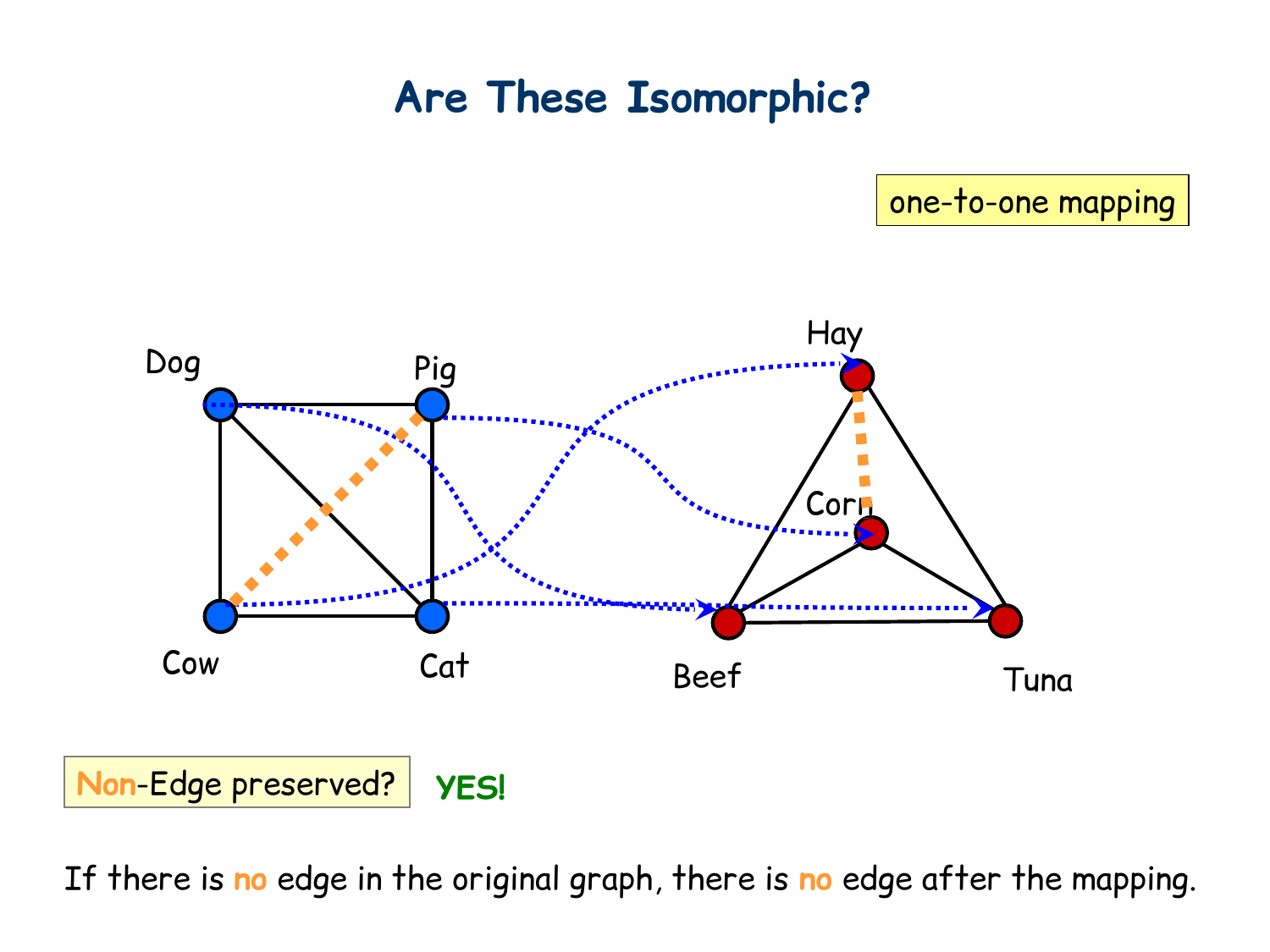

Are These Isomorphic?
one-to-one mapping
Hay

Corn

Beef
Tuna
Dog
Pig

Cow
Cat

Non-Edge preserved?
YES!
If there is no edge in the original graph, there is no edge after the mapping.